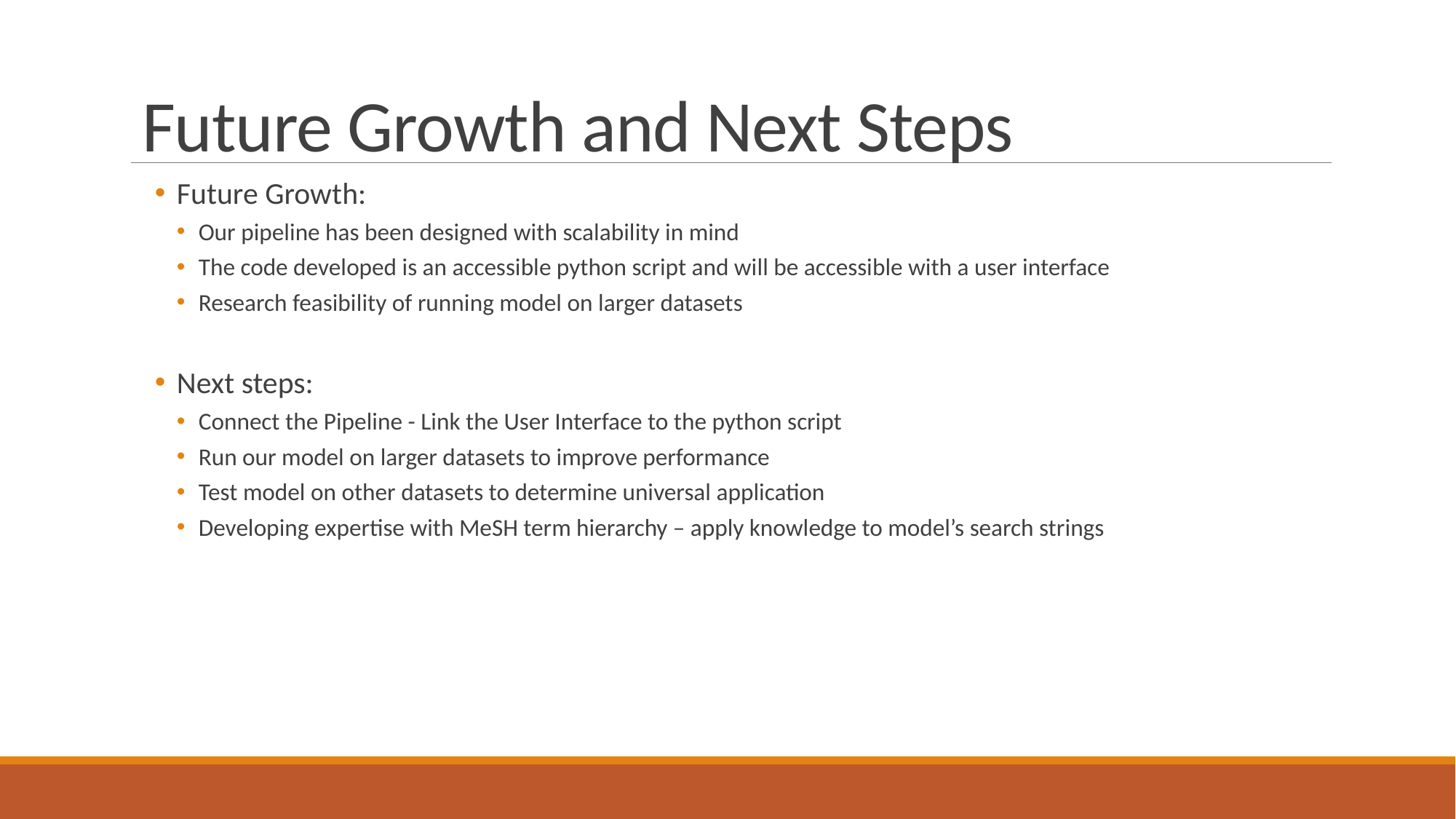

# Future Growth and Next Steps
Future Growth:
Our pipeline has been designed with scalability in mind
The code developed is an accessible python script and will be accessible with a user interface
Research feasibility of running model on larger datasets

Next steps:
Connect the Pipeline - Link the User Interface to the python script
Run our model on larger datasets to improve performance
Test model on other datasets to determine universal application
Developing expertise with MeSH term hierarchy – apply knowledge to model’s search strings